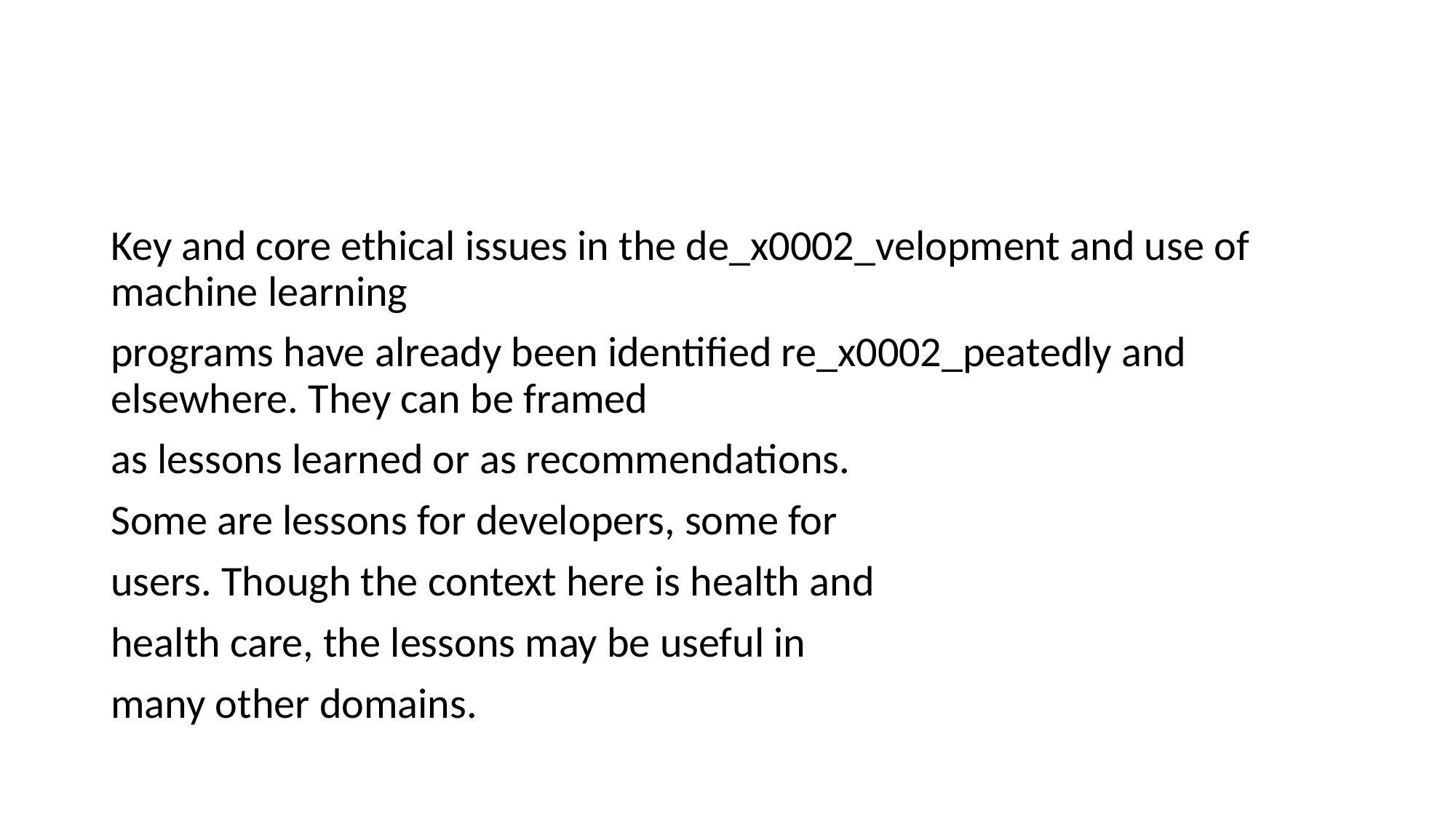

#
Key and core ethical issues in the de_x0002_velopment and use of machine learning
programs have already been identified re_x0002_peatedly and elsewhere. They can be framed
as lessons learned or as recommendations.
Some are lessons for developers, some for
users. Though the context here is health and
health care, the lessons may be useful in
many other domains.